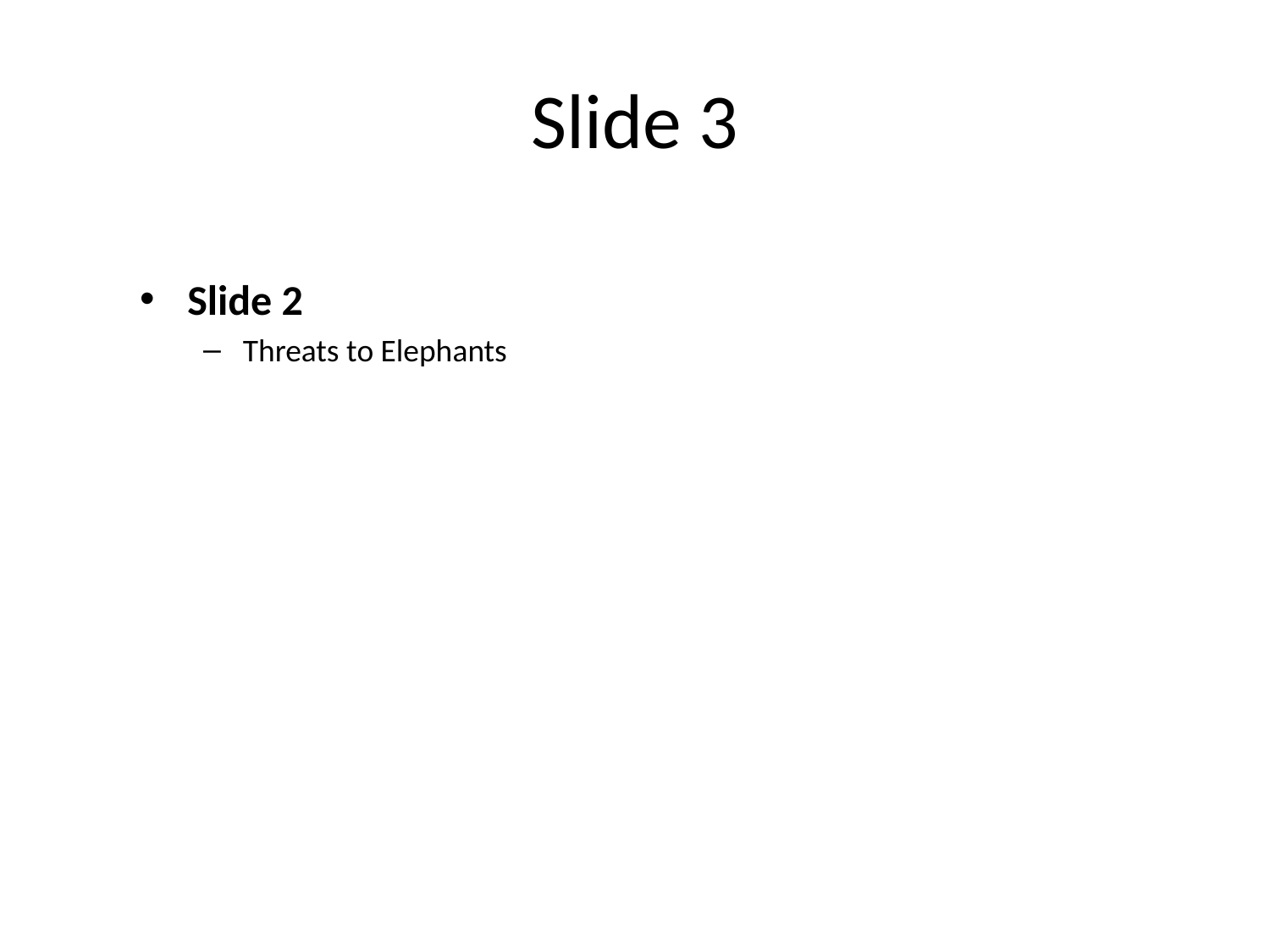

# Slide 3

Slide 2
Threats to Elephants